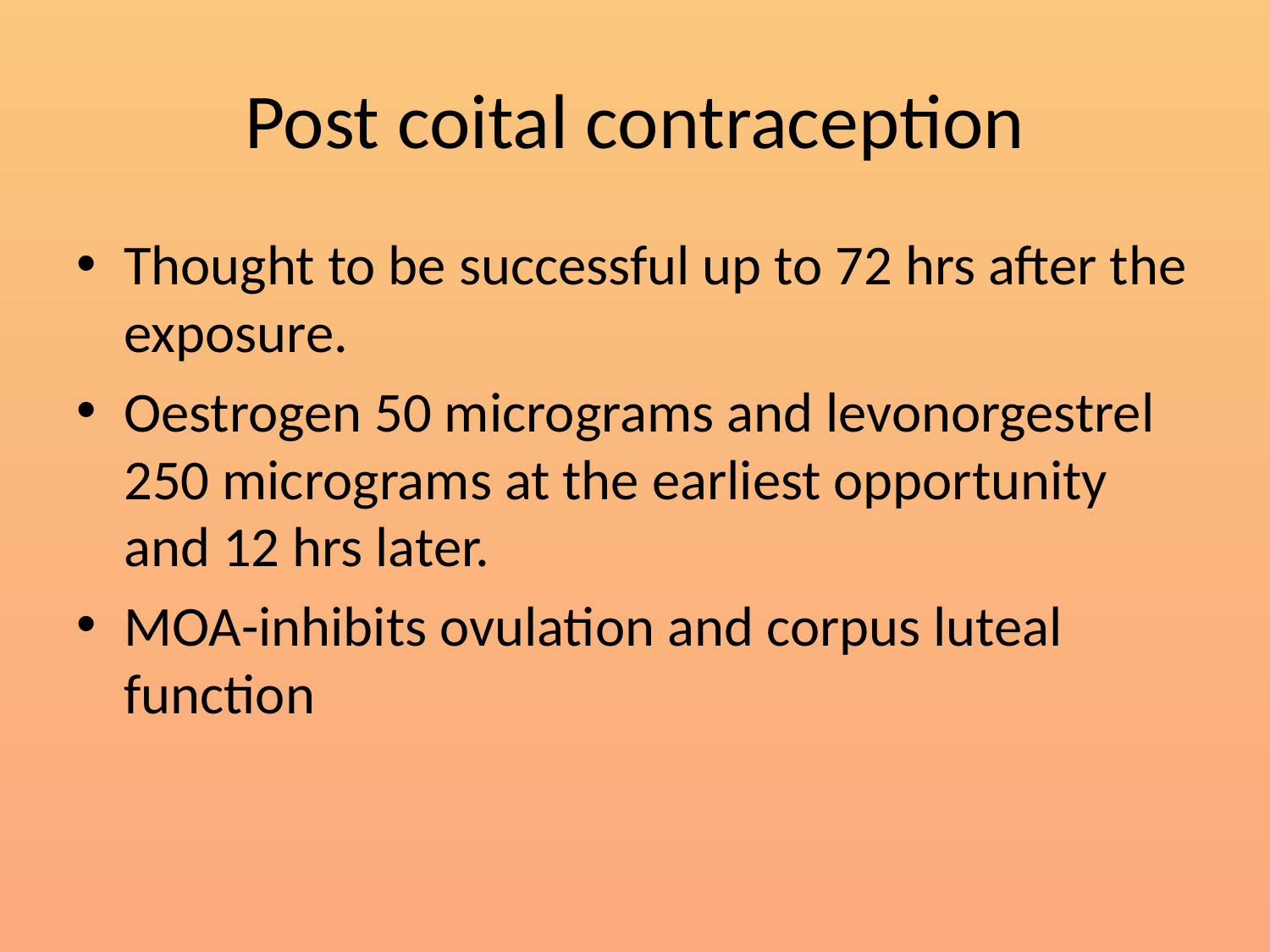

# Post coital contraception
Thought to be successful up to 72 hrs after the exposure.
Oestrogen 50 micrograms and levonorgestrel 250 micrograms at the earliest opportunity and 12 hrs later.
MOA-inhibits ovulation and corpus luteal function